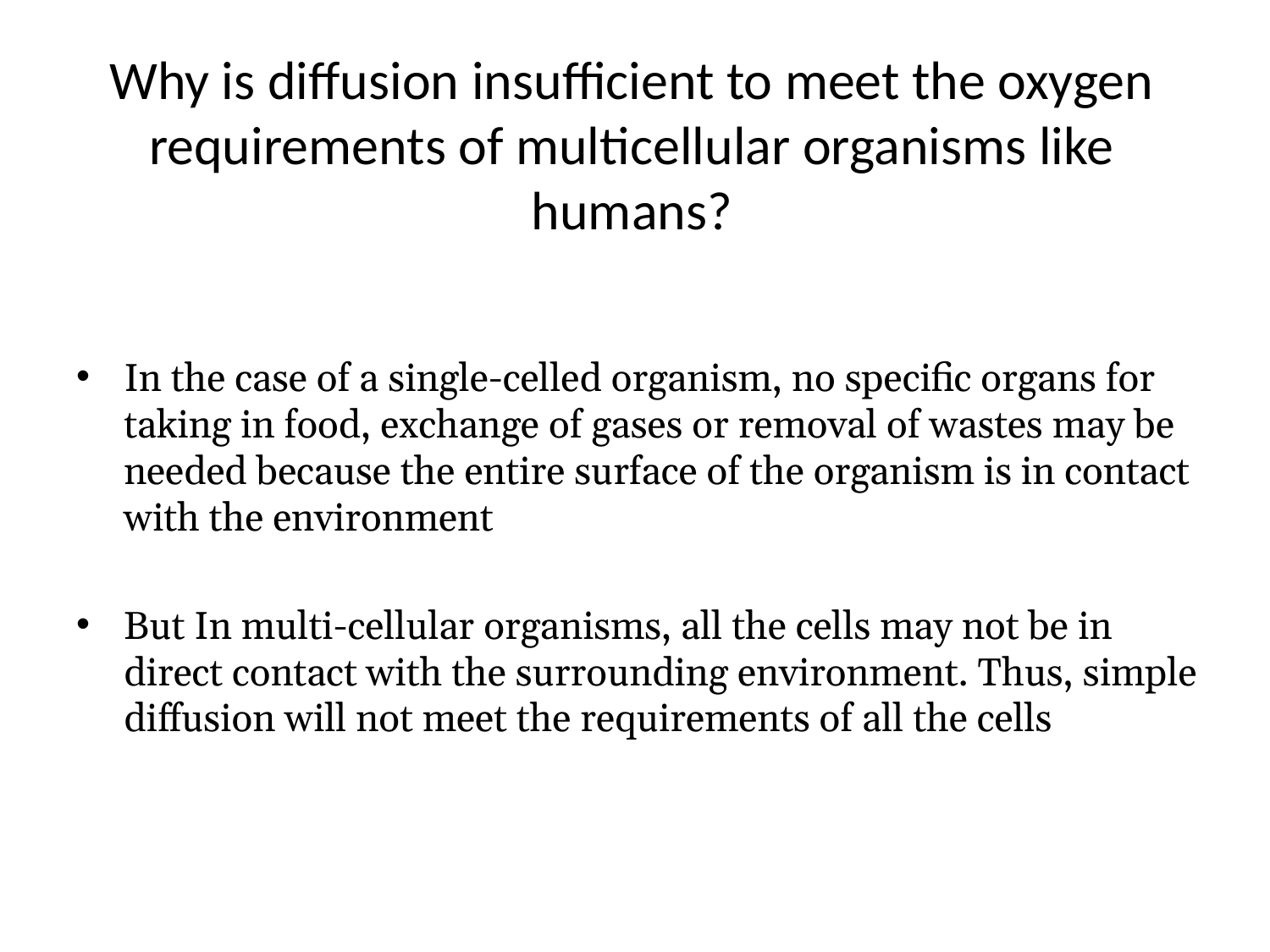

# Why is diffusion insufficient to meet the oxygen requirements of multicellular organisms like humans?

In the case of a single-celled organism, no specific organs for taking in food, exchange of gases or removal of wastes may be needed because the entire surface of the organism is in contact with the environment

But In multi-cellular organisms, all the cells may not be in direct contact with the surrounding environment. Thus, simple diffusion will not meet the requirements of all the cells